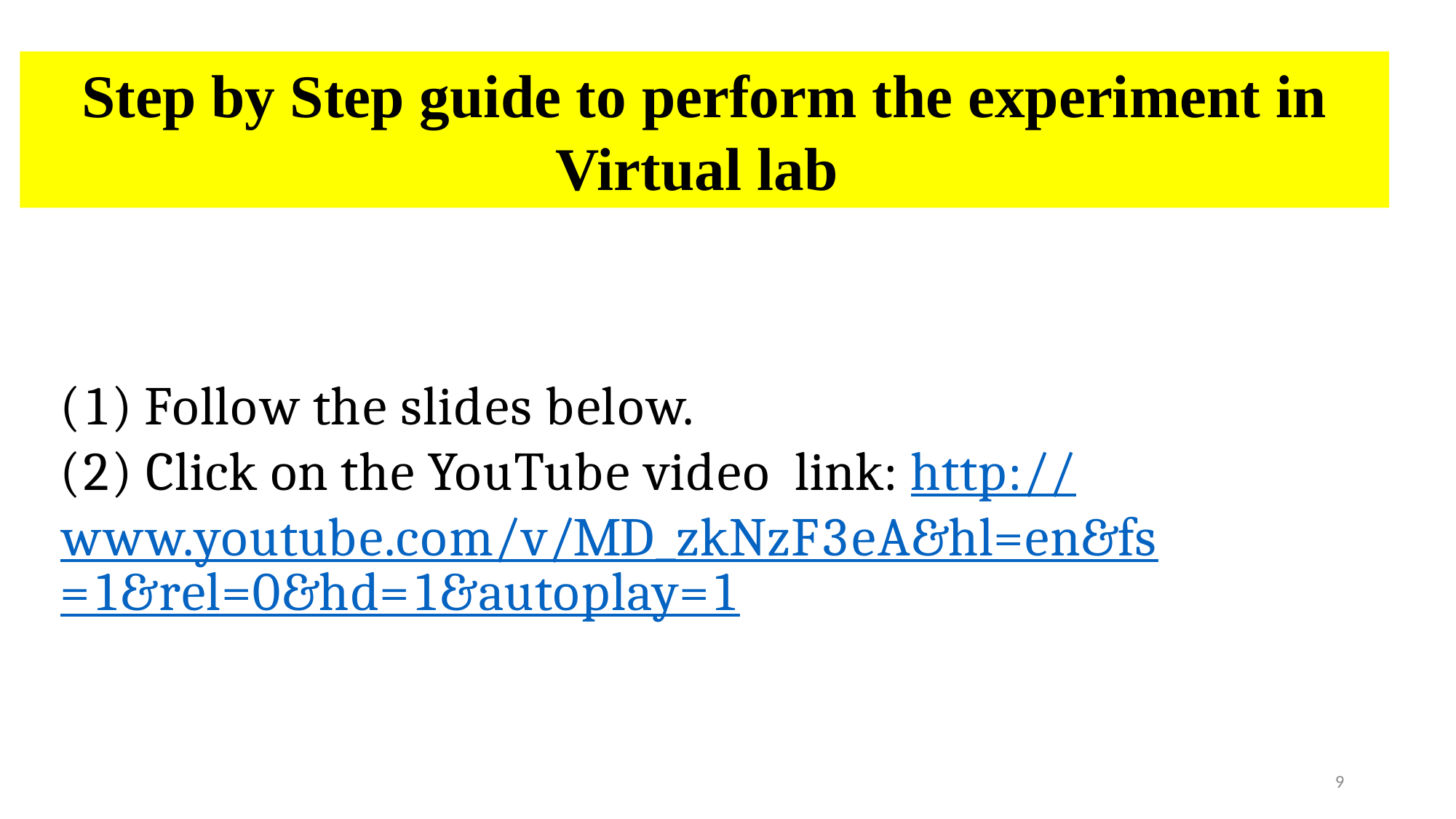

Step by Step guide to perform the experiment in Virtual lab
(1) Follow the slides below.
(2) Click on the YouTube video  link: http://www.youtube.com/v/MD_zkNzF3eA&hl=en&fs=1&rel=0&hd=1&autoplay=1

9